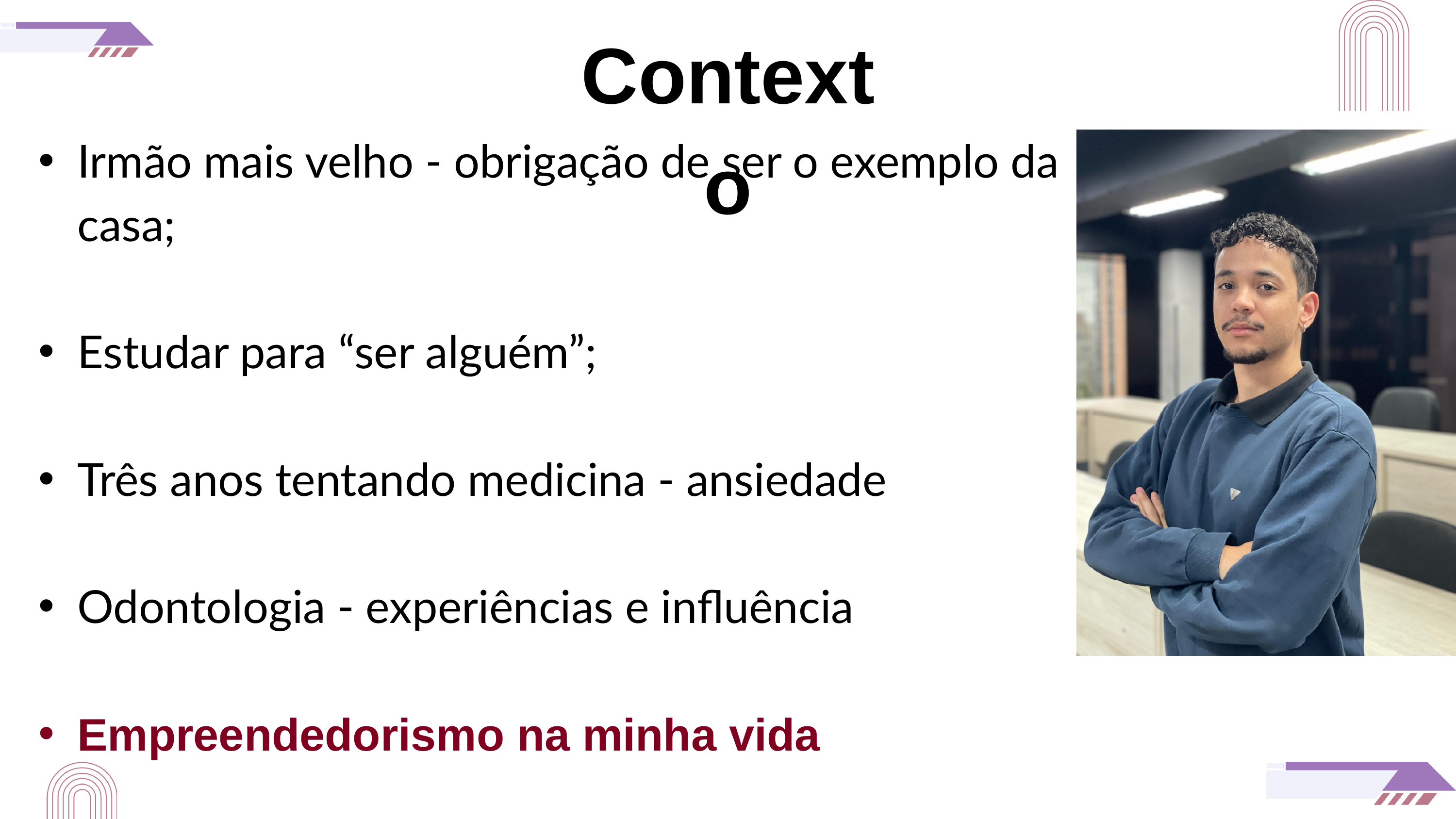

Contexto

Irmão mais velho - obrigação de ser o exemplo da casa;

Estudar para “ser alguém”;

Três anos tentando medicina - ansiedade

Odontologia - experiências e influência

Empreendedorismo na minha vida